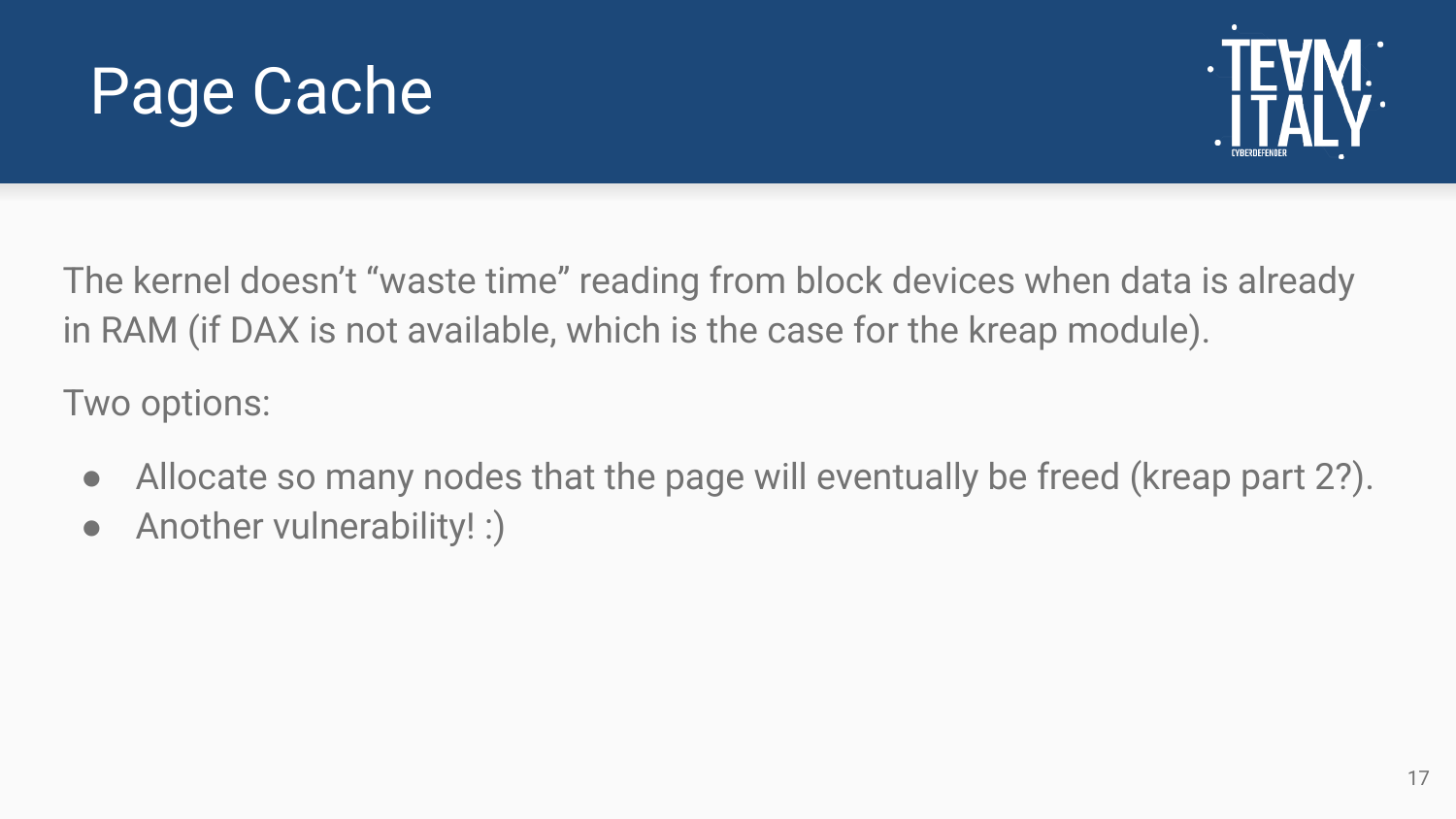

# Page Cache
The kernel doesn’t “waste time” reading from block devices when data is already in RAM (if DAX is not available, which is the case for the kreap module).
Two options:
Allocate so many nodes that the page will eventually be freed (kreap part 2?).
Another vulnerability! :)
17